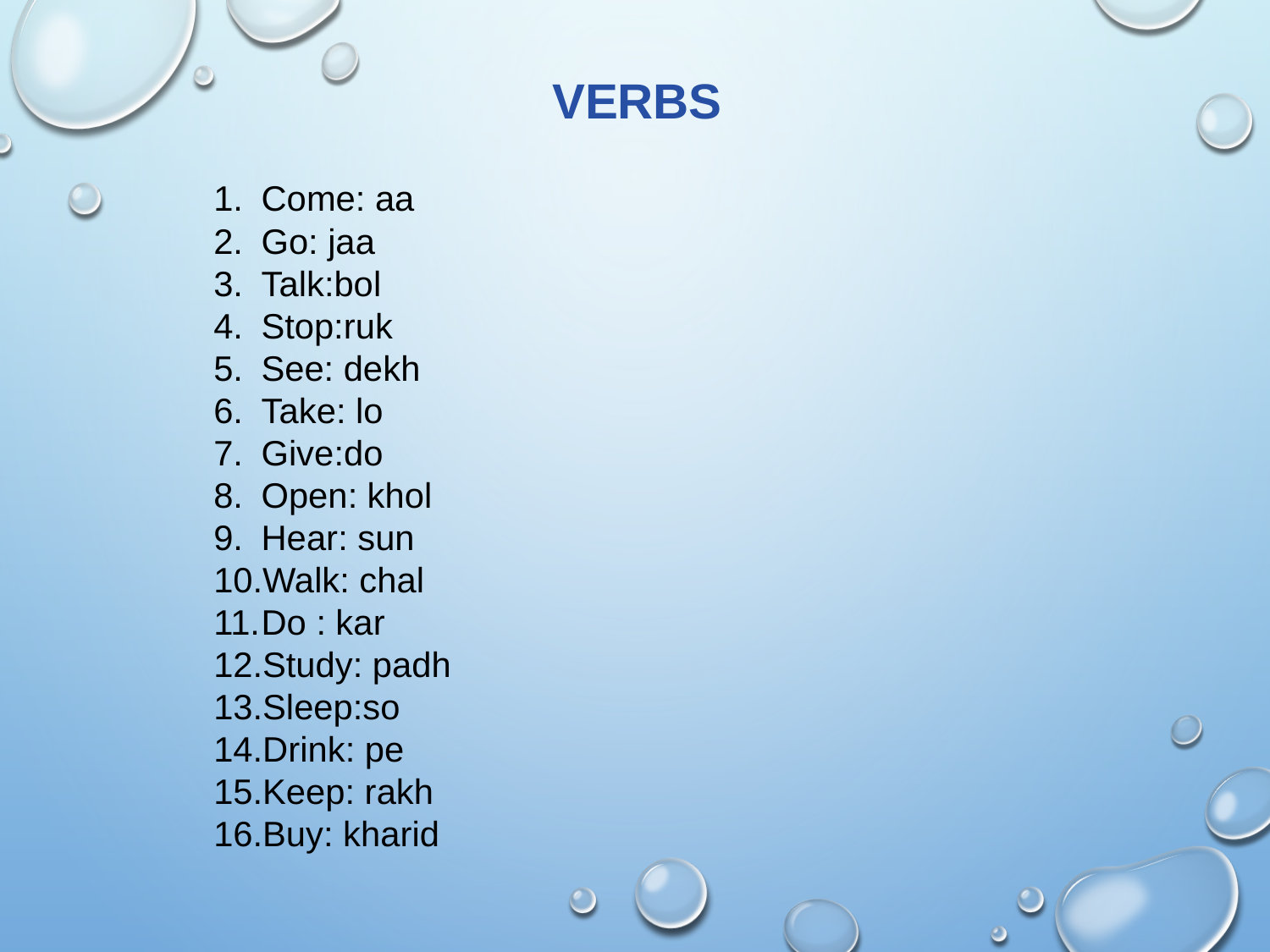

VERBS
Come: aa
Go: jaa
Talk:bol
Stop:ruk
See: dekh
Take: lo
Give:do
Open: khol
Hear: sun
Walk: chal
Do : kar
Study: padh
Sleep:so
Drink: pe
Keep: rakh
Buy: kharid